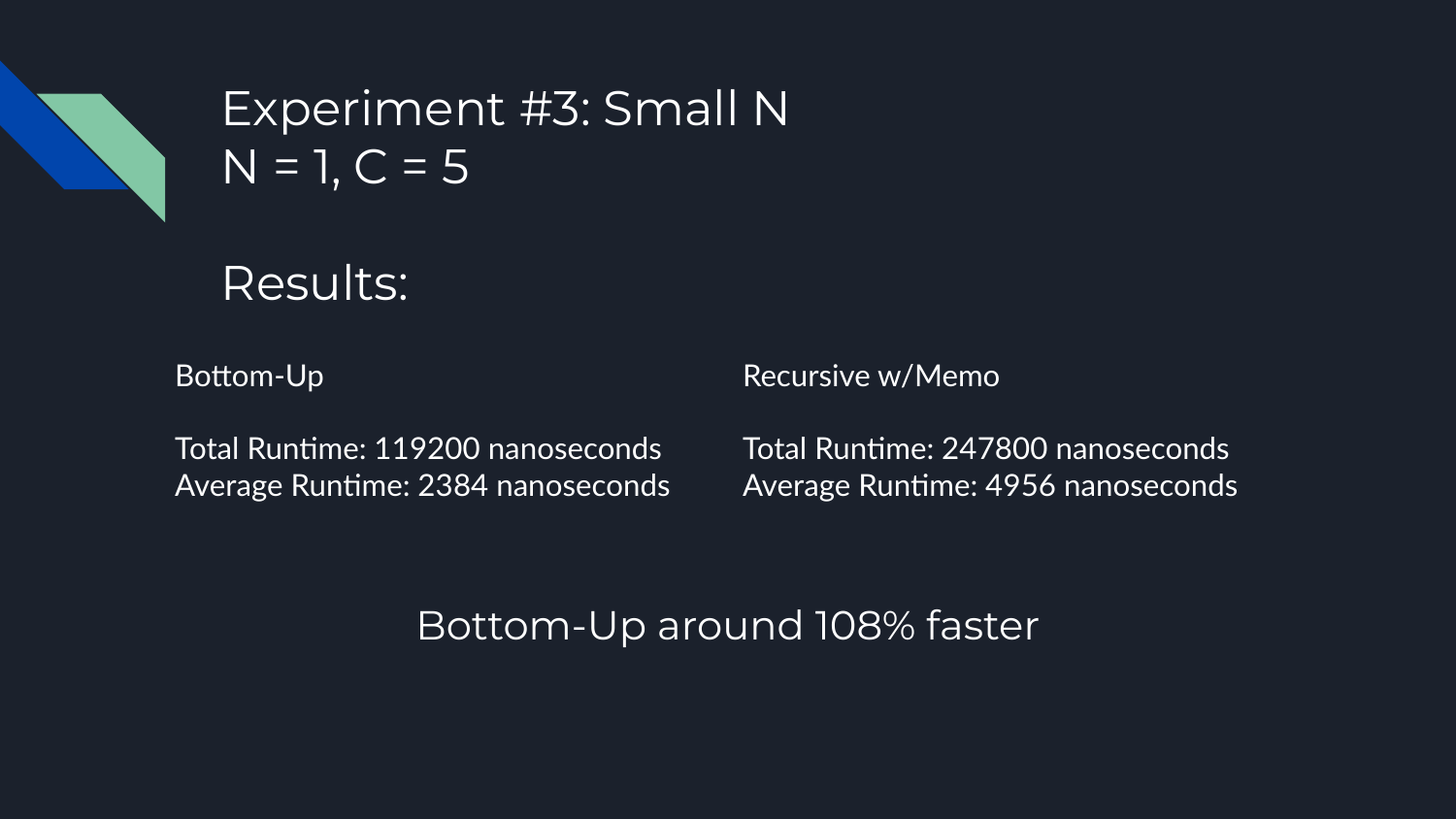

# Experiment #3: Small N
N = 1, C = 5

Results:
Bottom-Up

Total Runtime: 119200 nanoseconds
Average Runtime: 2384 nanoseconds

Recursive w/Memo

Total Runtime: 247800 nanoseconds
Average Runtime: 4956 nanoseconds

Bottom-Up around 108% faster